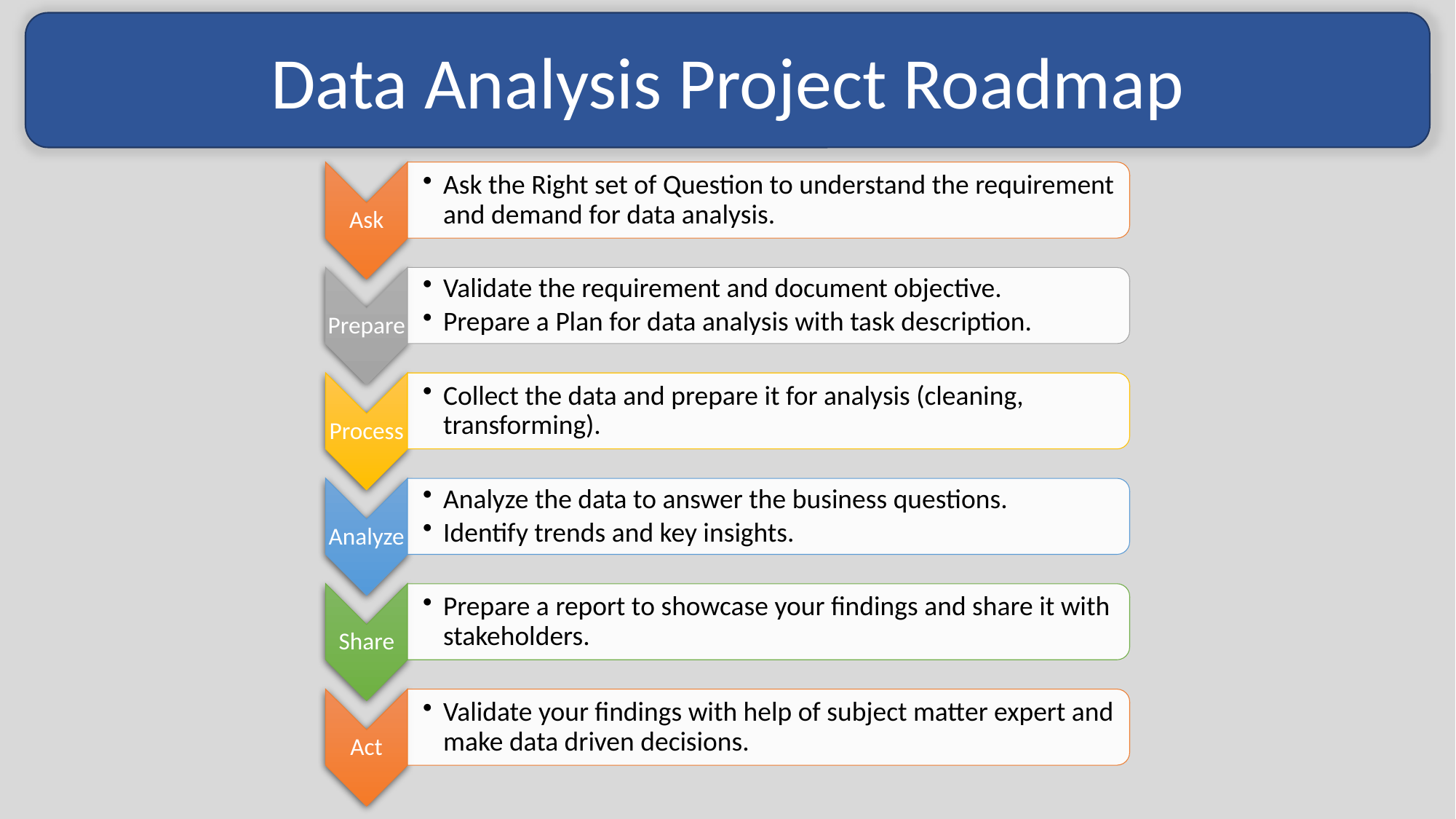

Data Analysis Project Roadmap
Ask
Ask the Right set of Question to understand the requirement and demand for data analysis.
Prepare
Validate the requirement and document objective.
Prepare a Plan for data analysis with task description.
Process
Collect the data and prepare it for analysis (cleaning, transforming).
Analyze
Analyze the data to answer the business questions.
Identify trends and key insights.
Share
Prepare a report to showcase your findings and share it with stakeholders.
Act
Validate your findings with help of subject matter expert and make data driven decisions.